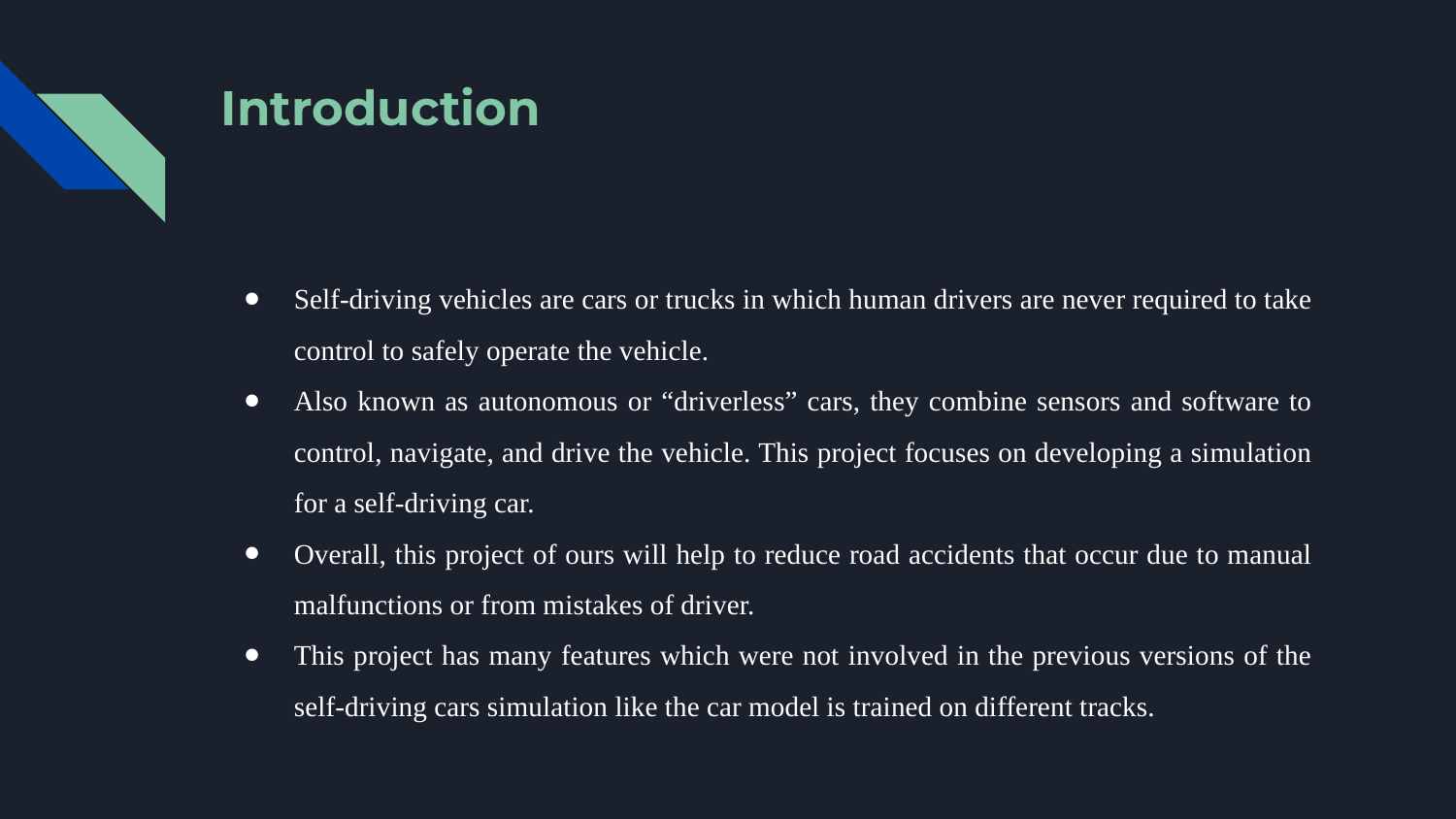

# Introduction
Self-driving vehicles are cars or trucks in which human drivers are never required to take control to safely operate the vehicle.
Also known as autonomous or “driverless” cars, they combine sensors and software to control, navigate, and drive the vehicle. This project focuses on developing a simulation for a self-driving car.
Overall, this project of ours will help to reduce road accidents that occur due to manual malfunctions or from mistakes of driver.
This project has many features which were not involved in the previous versions of the self-driving cars simulation like the car model is trained on different tracks.